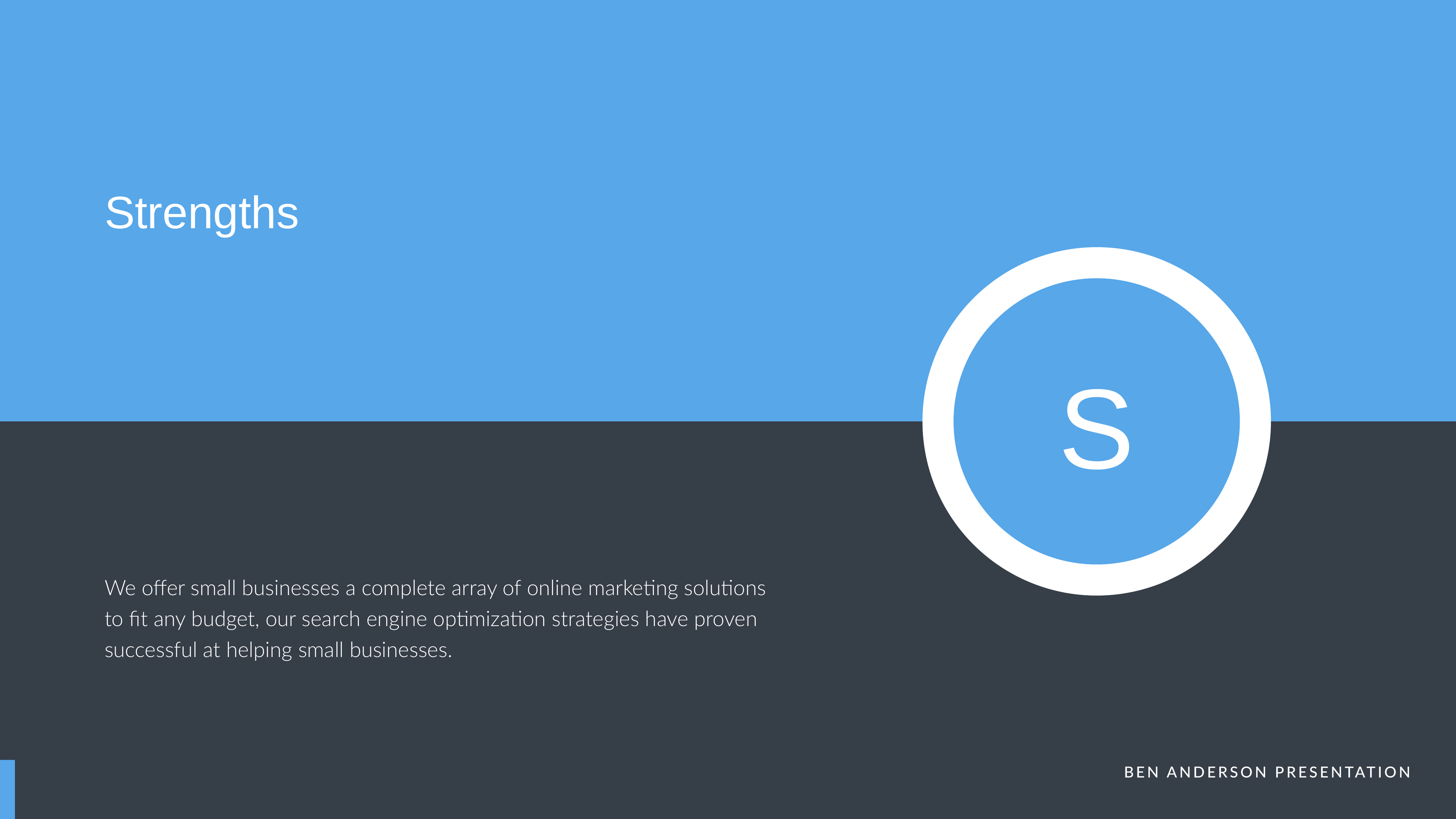

Strengths

S
We offer small businesses a complete array of online marketing solutions to fit any budget, our search engine optimization strategies have proven successful at helping small businesses.

BEN ANDERSON PRESENTATION